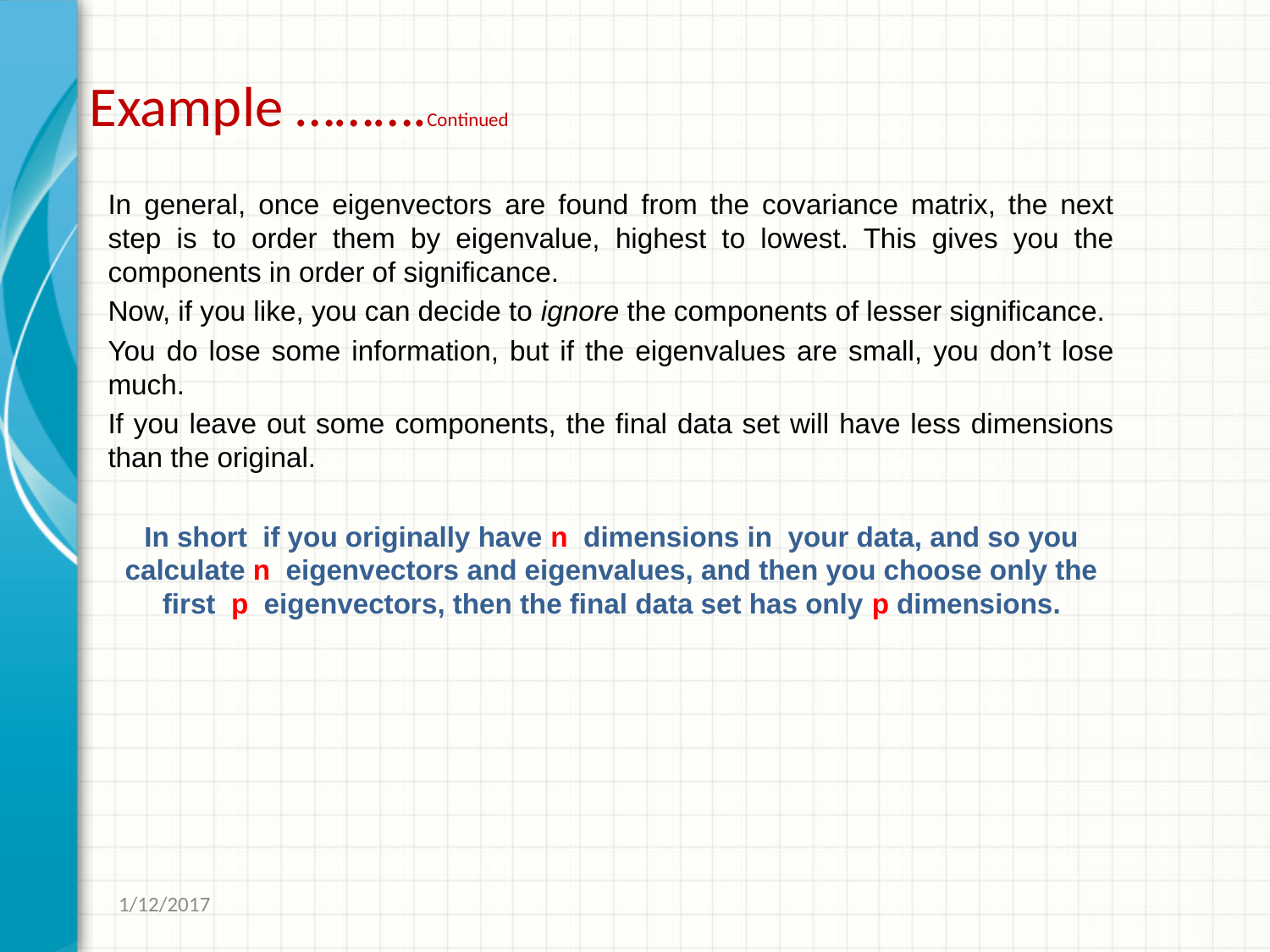

# Example ……….Continued
In general, once eigenvectors are found from the covariance matrix, the next step is to order them by eigenvalue, highest to lowest. This gives you the components in order of significance.
Now, if you like, you can decide to ignore the components of lesser significance.
You do lose some information, but if the eigenvalues are small, you don’t lose much.
If you leave out some components, the final data set will have less dimensions than the original.

In short  if you originally have n  dimensions in  your data, and so you calculate n  eigenvectors and eigenvalues, and then you choose only the first  p  eigenvectors, then the final data set has only p dimensions.
1/12/2017